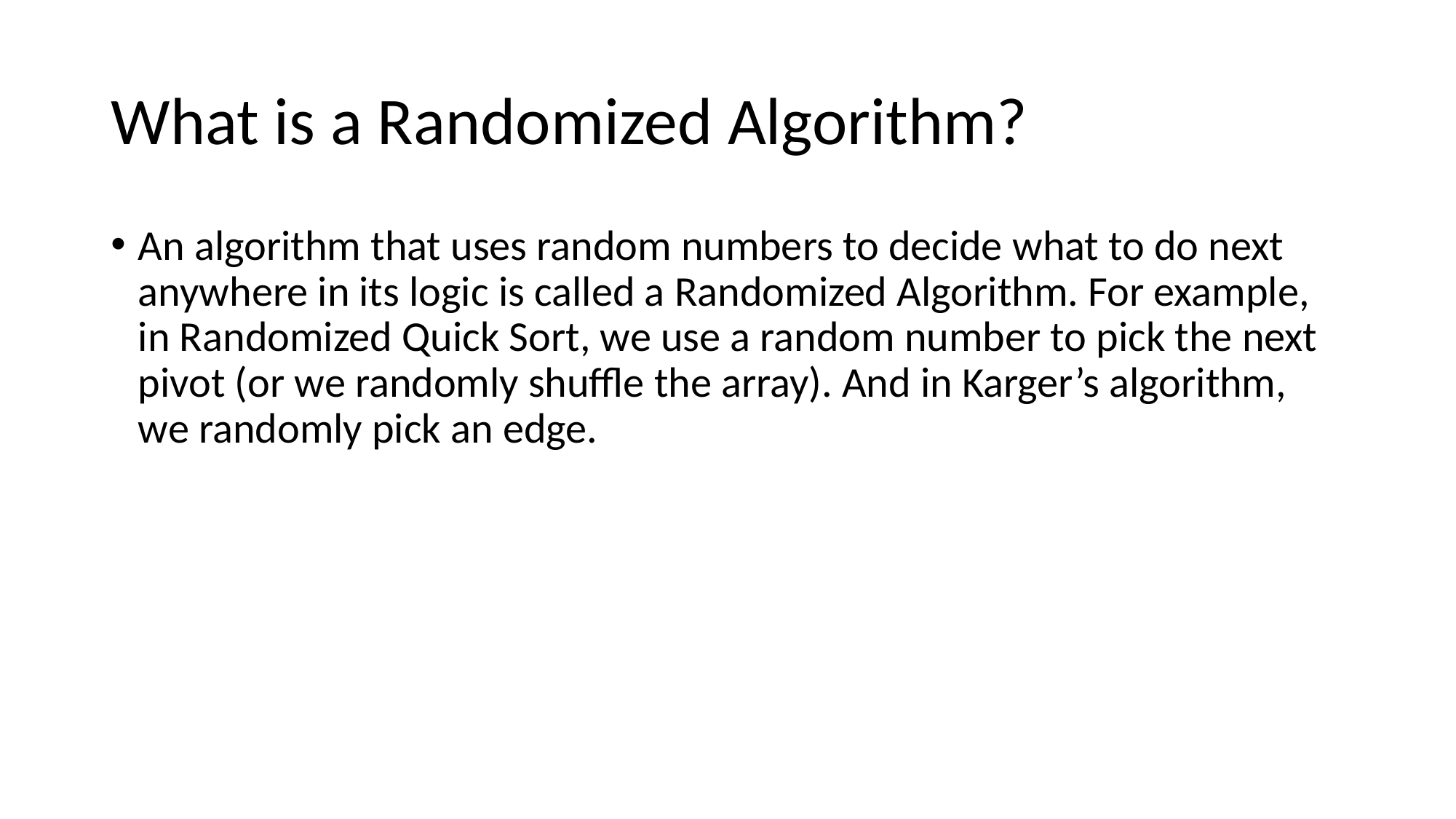

# What is a Randomized Algorithm?
An algorithm that uses random numbers to decide what to do next anywhere in its logic is called a Randomized Algorithm. For example, in Randomized Quick Sort, we use a random number to pick the next pivot (or we randomly shuffle the array). And in Karger’s algorithm, we randomly pick an edge.